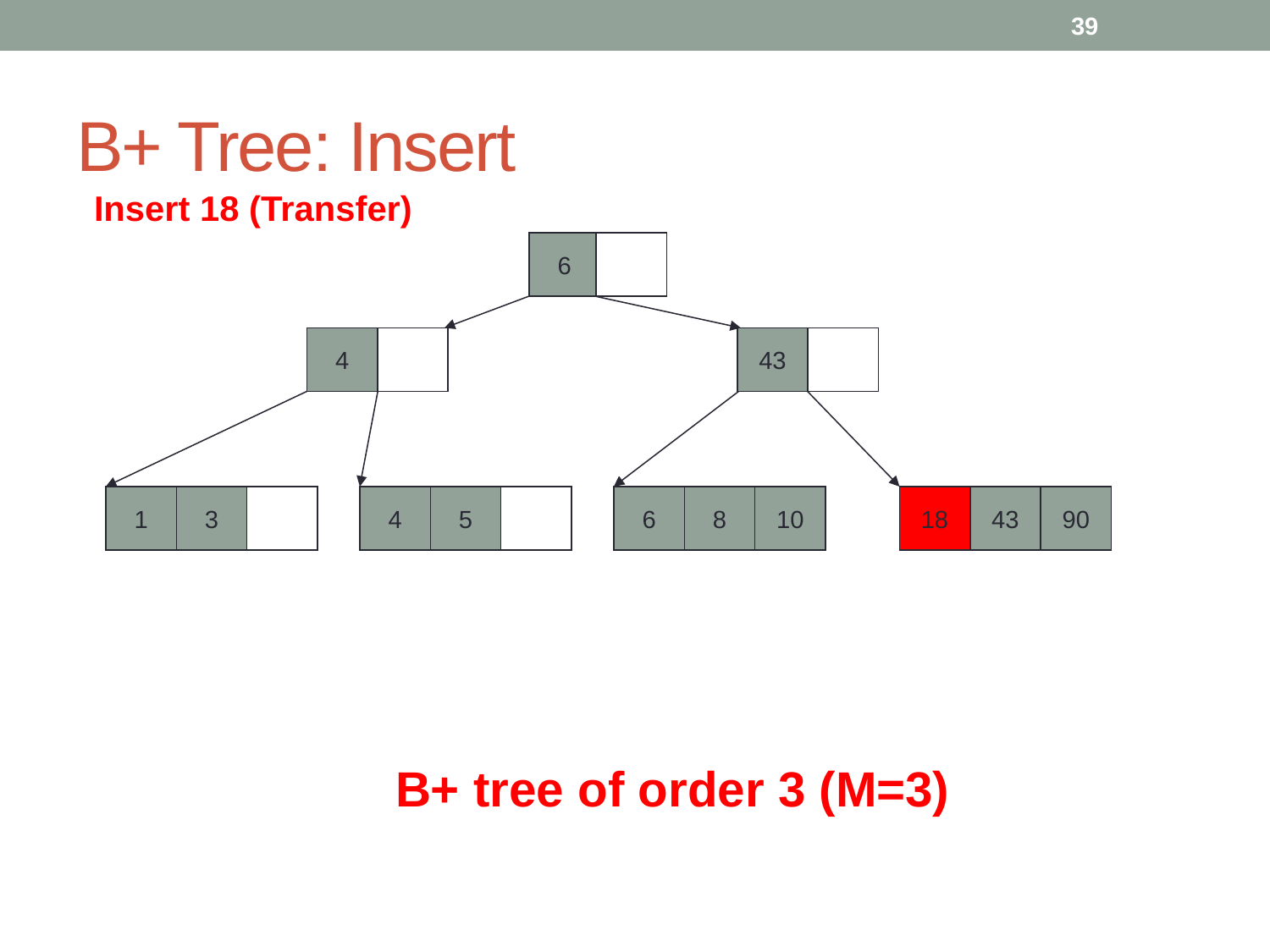

39
# B+ Tree: Insert
Insert 18 (Transfer)
6

4

43

1
3

4
5

6
8
10
18
43
90
B+ tree of order 3 (M=3)